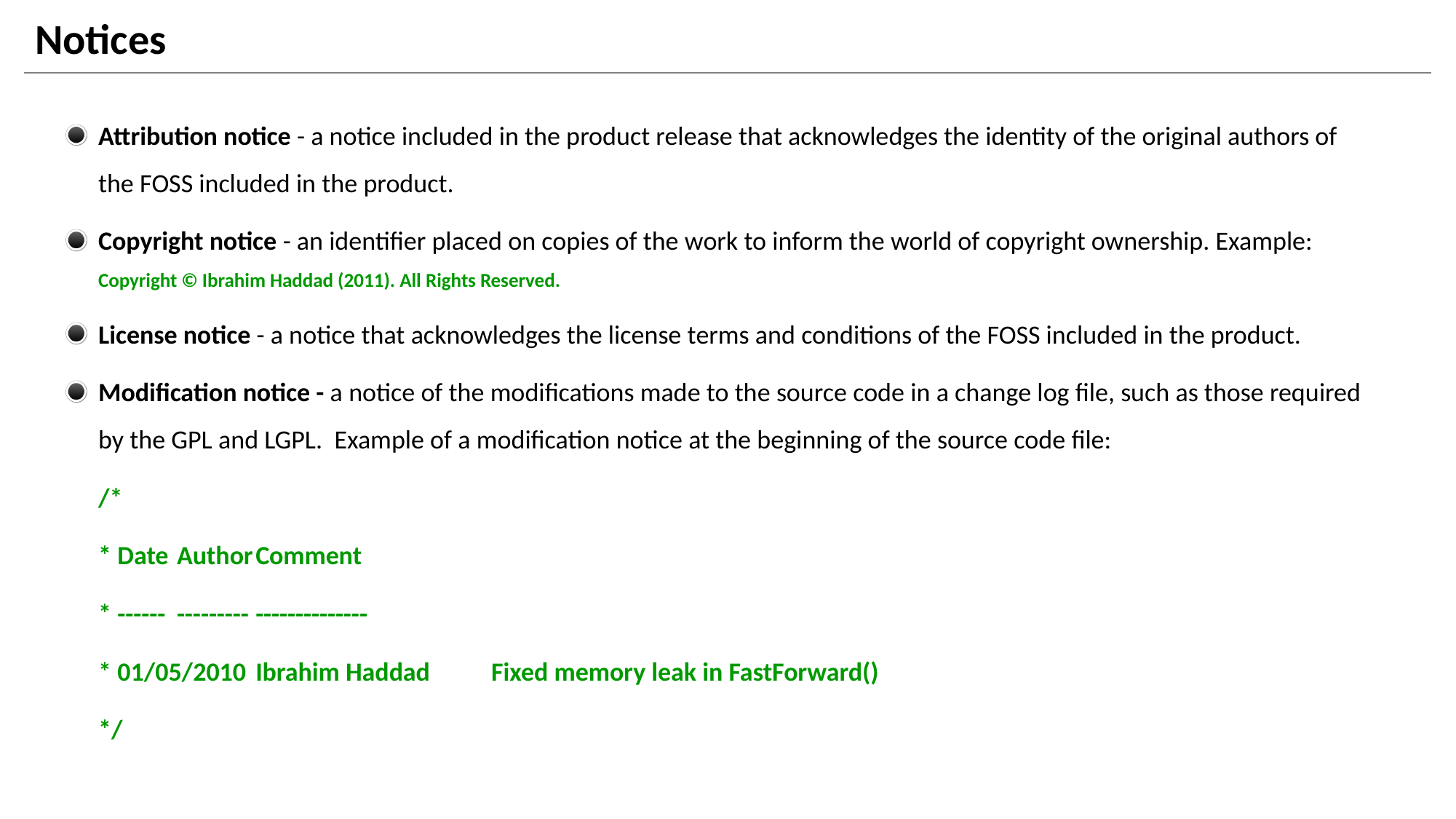

# Notices
Attribution notice - a notice included in the product release that acknowledges the identity of the original authors of the FOSS included in the product.
Copyright notice - an identifier placed on copies of the work to inform the world of copyright ownership. Example: Copyright © Ibrahim Haddad (2011). All Rights Reserved.
License notice - a notice that acknowledges the license terms and conditions of the FOSS included in the product.
Modification notice - a notice of the modifications made to the source code in a change log file, such as those required by the GPL and LGPL.  Example of a modification notice at the beginning of the source code file:
	/*
	* Date		Author		Comment
	* ------		---------		--------------
	* 01/05/2010	Ibrahim Haddad	Fixed memory leak in FastForward()
	*/